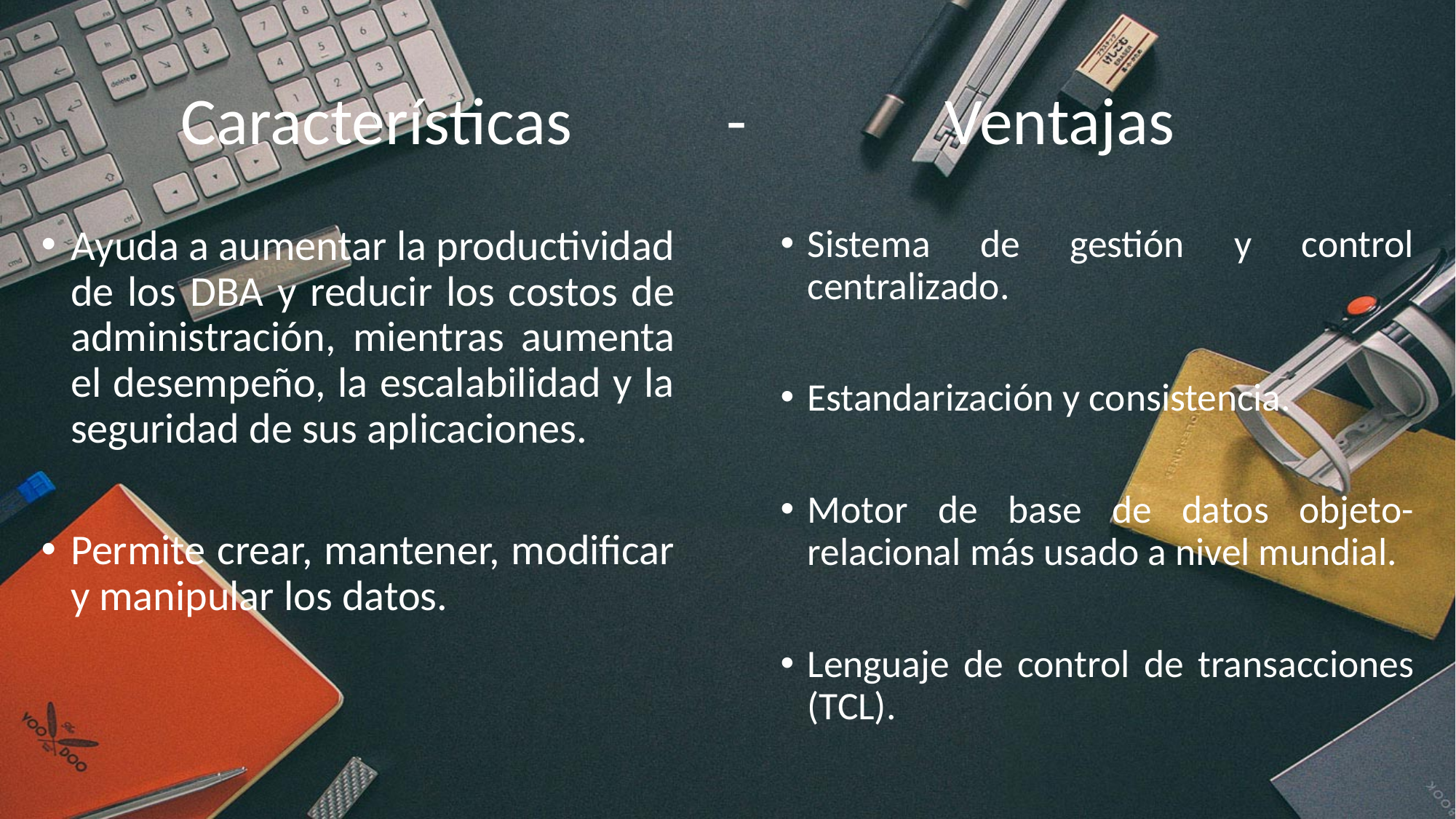

# Características		-		Ventajas
Ayuda a aumentar la productividad de los DBA y reducir los costos de administración, mientras aumenta el desempeño, la escalabilidad y la seguridad de sus aplicaciones.

Permite crear, mantener, modificar y manipular los datos.
Sistema de gestión y control centralizado.

Estandarización y consistencia.

Motor de base de datos objeto-relacional más usado a nivel mundial.

Lenguaje de control de transacciones (TCL).